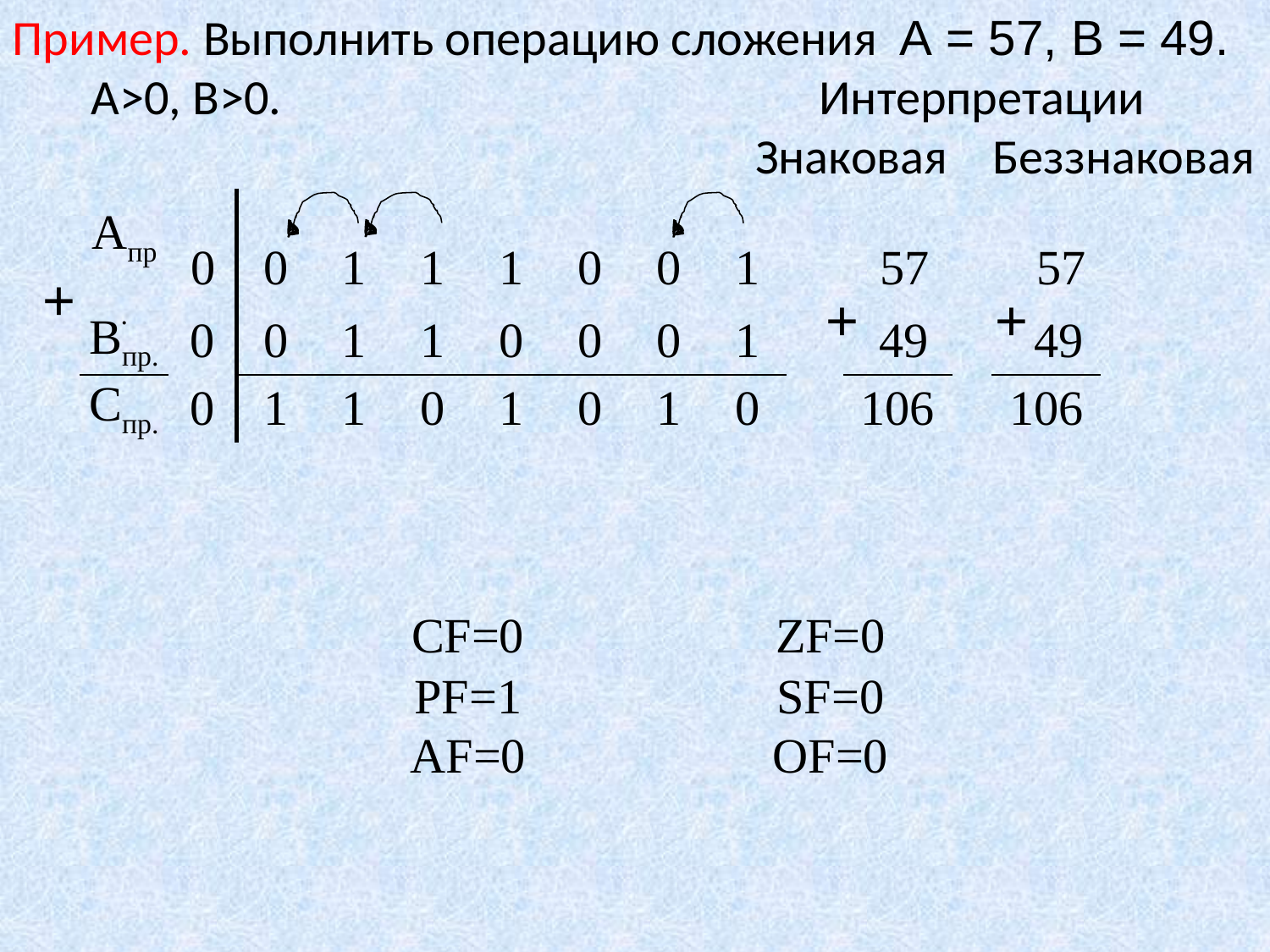

Пример. Выполнить операцию сложения  А = 57, В = 49.
       А>0, B>0.                                                Интерпретации
                                                      Знаковая    Беззнаковая

| Апр. | 0 | 0 | 1 | 1 | 1 | 0 | 0 | 1 |  | 57 |  | 57 |
| --- | --- | --- | --- | --- | --- | --- | --- | --- | --- | --- | --- | --- |

+
+
+
| Bпр. | 0 | 0 | 1 | 1 | 0 | 0 | 0 | 1 |  | 49 |  | 49 |
| --- | --- | --- | --- | --- | --- | --- | --- | --- | --- | --- | --- | --- |
| Спр. | 0 | 1 | 1 | 0 | 1 | 0 | 1 | 0 |  | 106 |  | 106 |
| CF=0 |  | ZF=0 |
| --- | --- | --- |
| PF=1 |  | SF=0 |
| AF=0 |  | OF=0 |